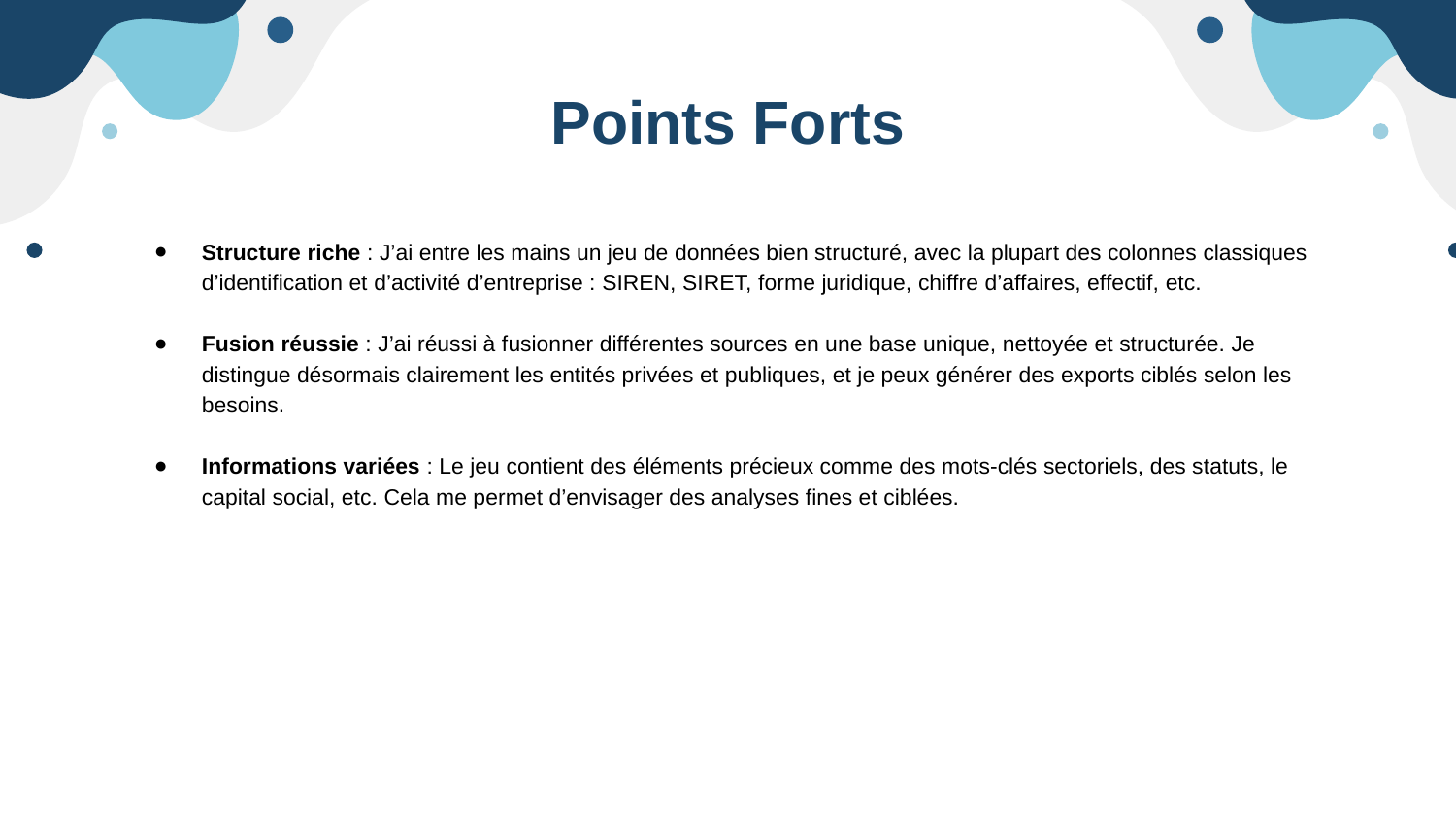

# Points Forts

Structure riche : J’ai entre les mains un jeu de données bien structuré, avec la plupart des colonnes classiques d’identification et d’activité d’entreprise : SIREN, SIRET, forme juridique, chiffre d’affaires, effectif, etc.
Fusion réussie : J’ai réussi à fusionner différentes sources en une base unique, nettoyée et structurée. Je distingue désormais clairement les entités privées et publiques, et je peux générer des exports ciblés selon les besoins.
Informations variées : Le jeu contient des éléments précieux comme des mots-clés sectoriels, des statuts, le capital social, etc. Cela me permet d’envisager des analyses fines et ciblées.